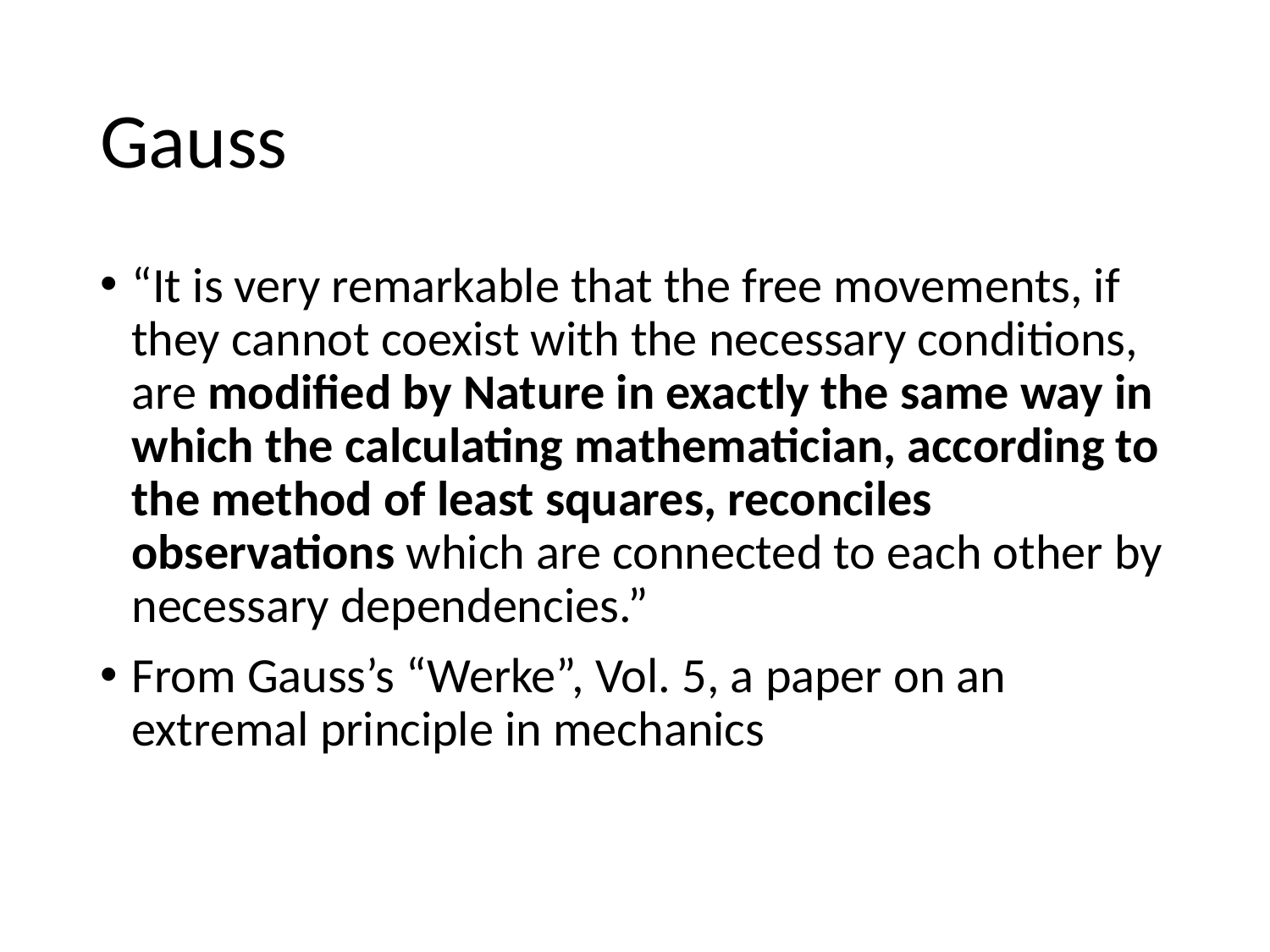

# Gauss
“It is very remarkable that the free movements, if they cannot coexist with the necessary conditions, are modified by Nature in exactly the same way in which the calculating mathematician, according to the method of least squares, reconciles observations which are connected to each other by necessary dependencies.”
From Gauss’s “Werke”, Vol. 5, a paper on an extremal principle in mechanics